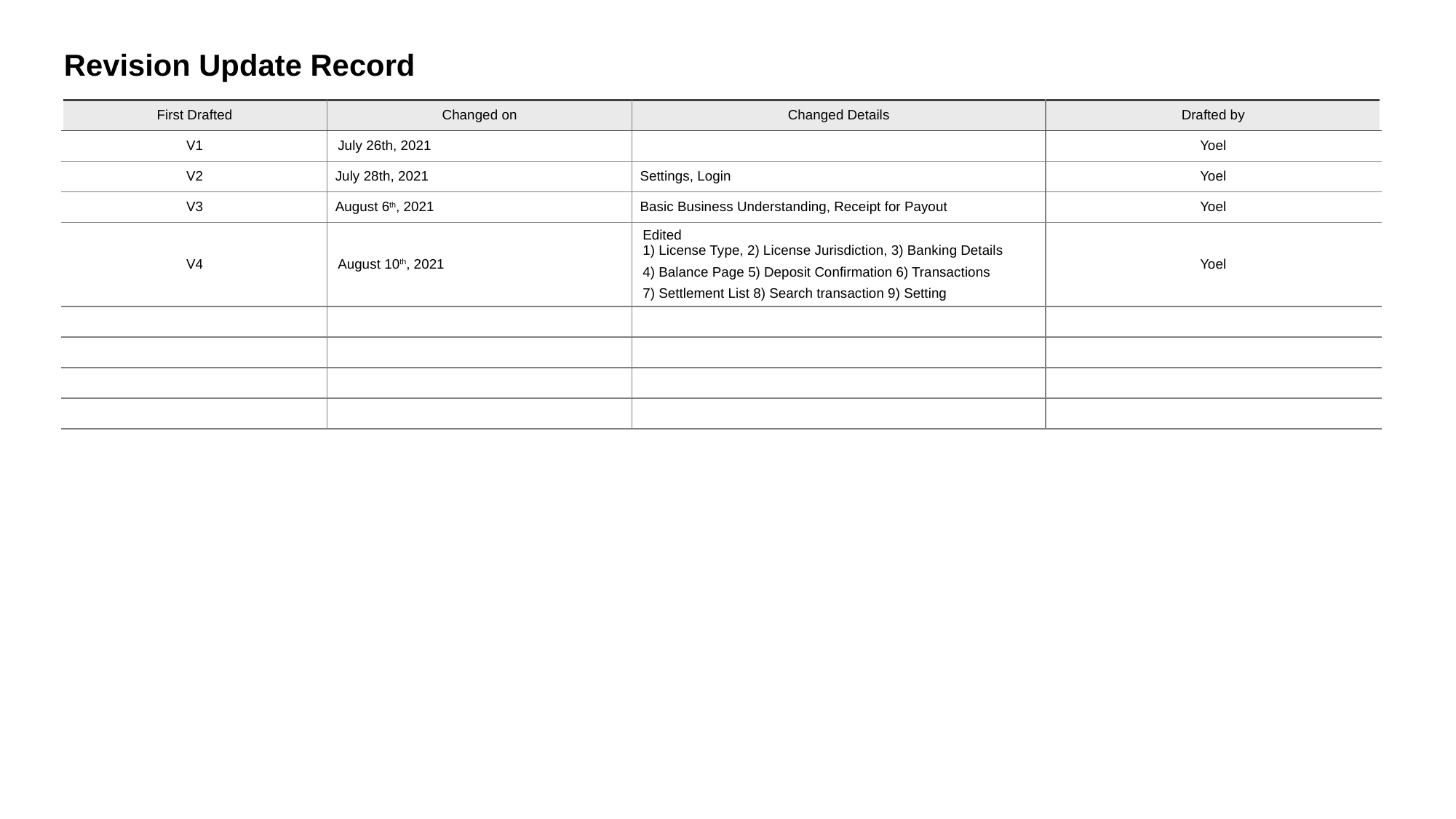

# Revision Update Record
| First Drafted | Changed on | Changed Details | Drafted by |
| --- | --- | --- | --- |
| V1 | July 26th, 2021 |  | Yoel |
| V2 | July 28th, 2021 | Settings, Login | Yoel |
| V3 | August 6th, 2021 | Basic Business Understanding, Receipt for Payout | Yoel |
| V4 | August 10th, 2021 | Edited 1) License Type, 2) License Jurisdiction, 3) Banking Details 4) Balance Page 5) Deposit Confirmation 6) Transactions 7) Settlement List 8) Search transaction 9) Setting | Yoel |
|  |  |  |  |
|  |  |  |  |
|  |  |  |  |
|  |  |  |  |